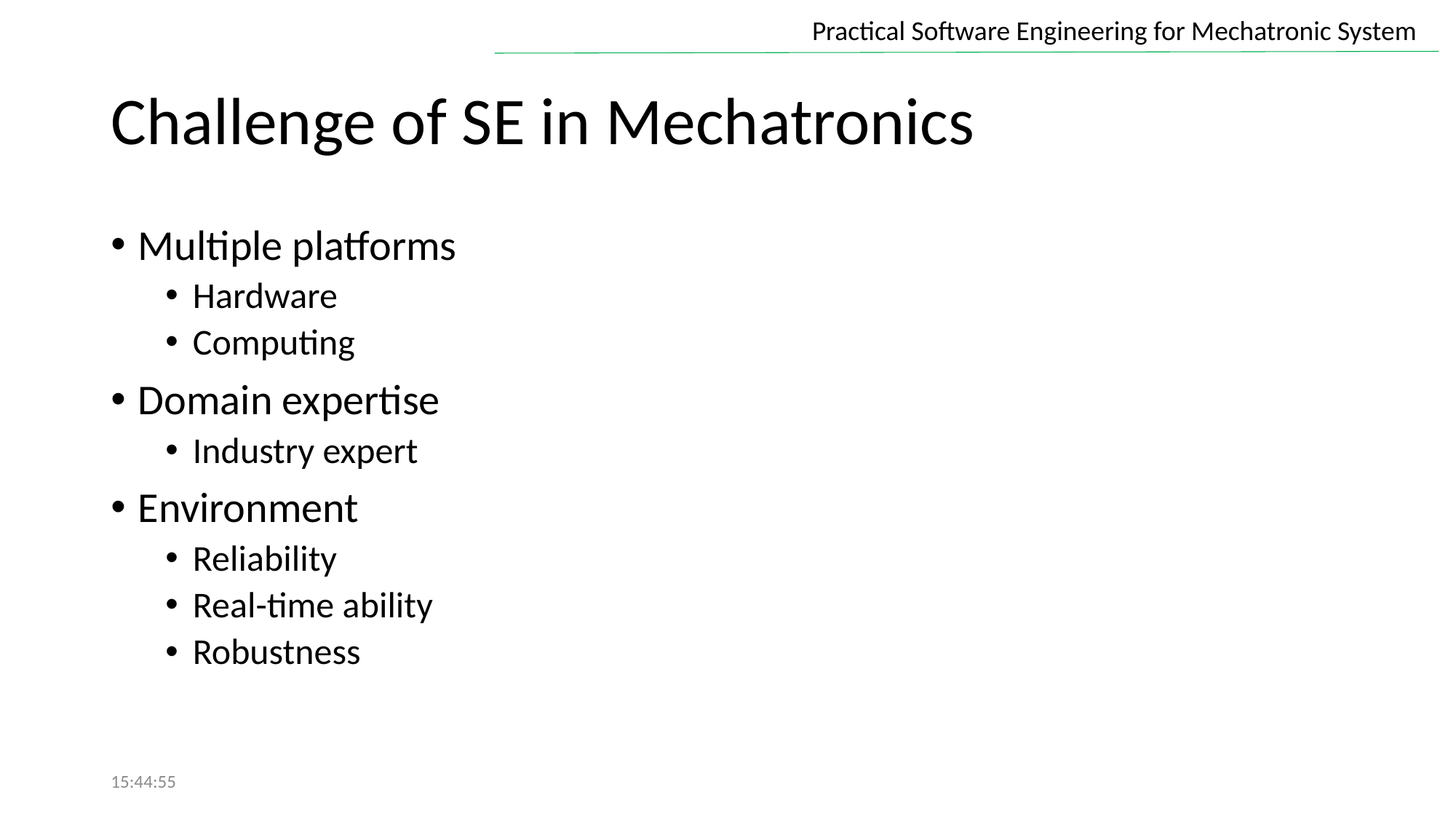

# Challenge of SE in Mechatronics
Multiple platforms
Hardware
Computing
Domain expertise
Industry expert
Environment
Reliability
Real-time ability
Robustness
15:44:55
32